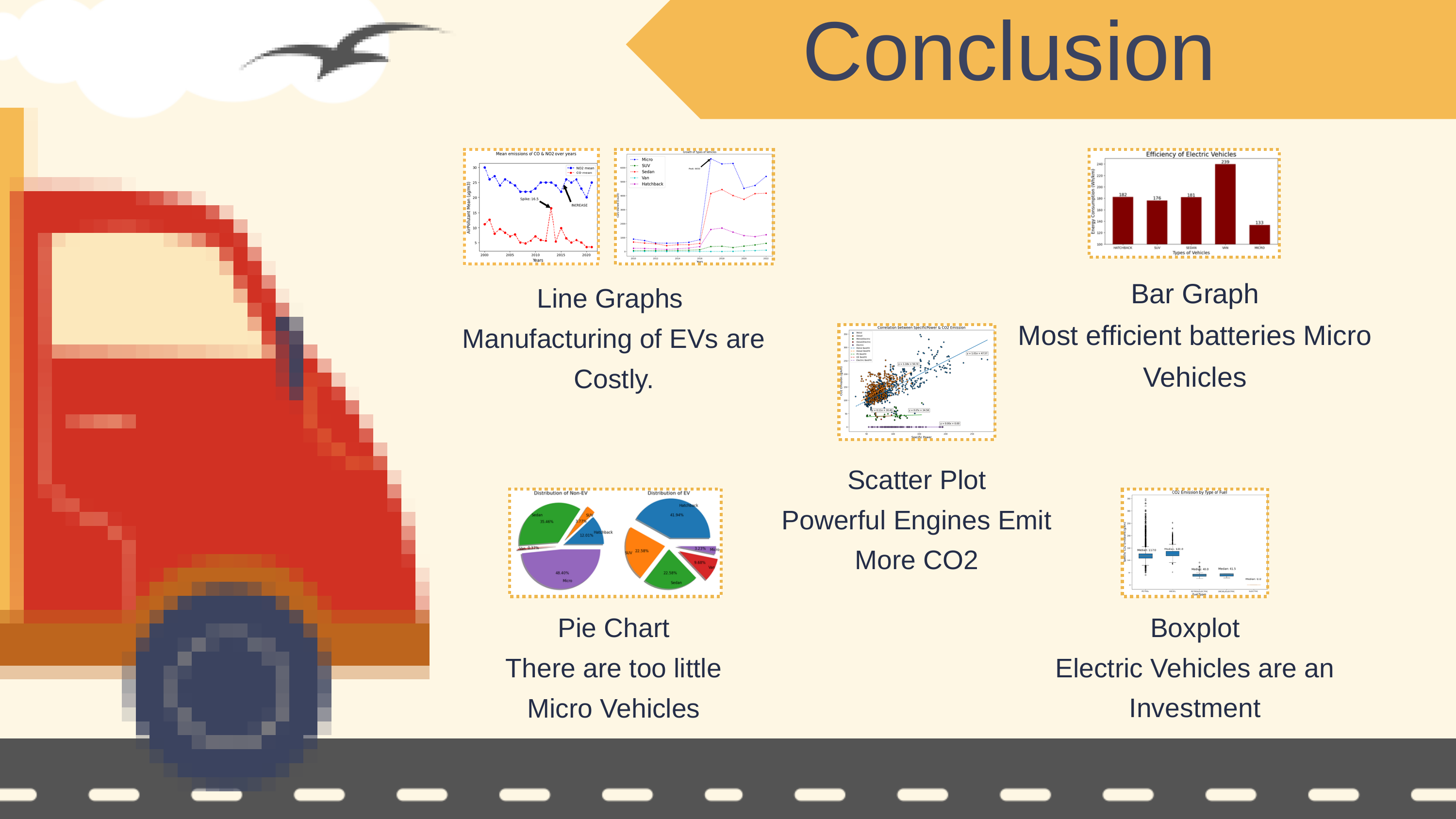

Conclusion

Bar Graph
Most efficient batteries Micro Vehicles
Line Graphs
Manufacturing of EVs are Costly.

Scatter Plot
Powerful Engines Emit More CO2

Pie Chart
There are too little Micro Vehicles
Boxplot
Electric Vehicles are an Investment